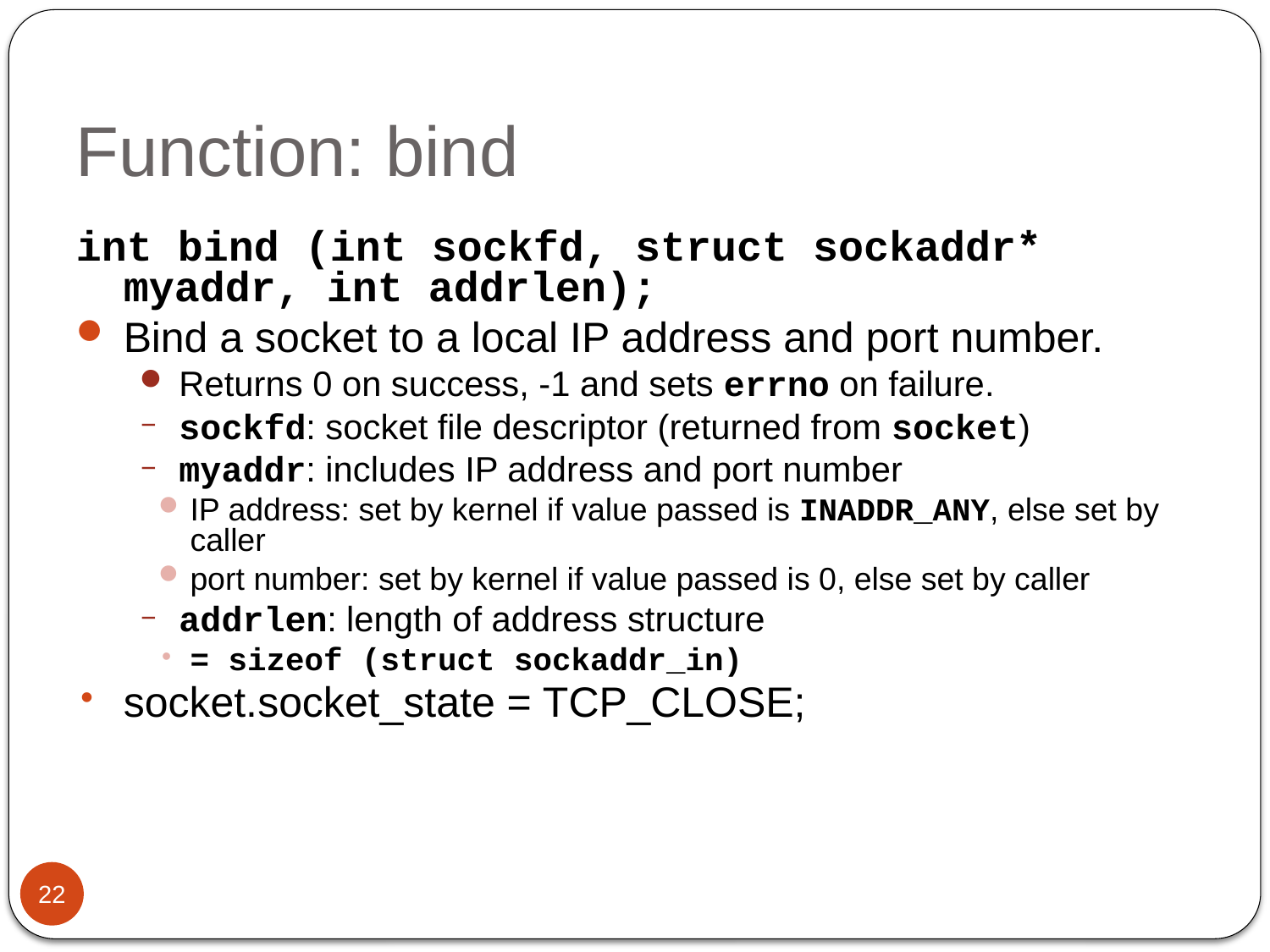

# Function: bind
int bind (int sockfd, struct sockaddr* myaddr, int addrlen);
Bind a socket to a local IP address and port number.
Returns 0 on success, -1 and sets errno on failure.
sockfd: socket file descriptor (returned from socket)
myaddr: includes IP address and port number
IP address: set by kernel if value passed is INADDR_ANY, else set by caller
port number: set by kernel if value passed is 0, else set by caller
addrlen: length of address structure
= sizeof (struct sockaddr_in)
socket.socket_state = TCP_CLOSE;
22